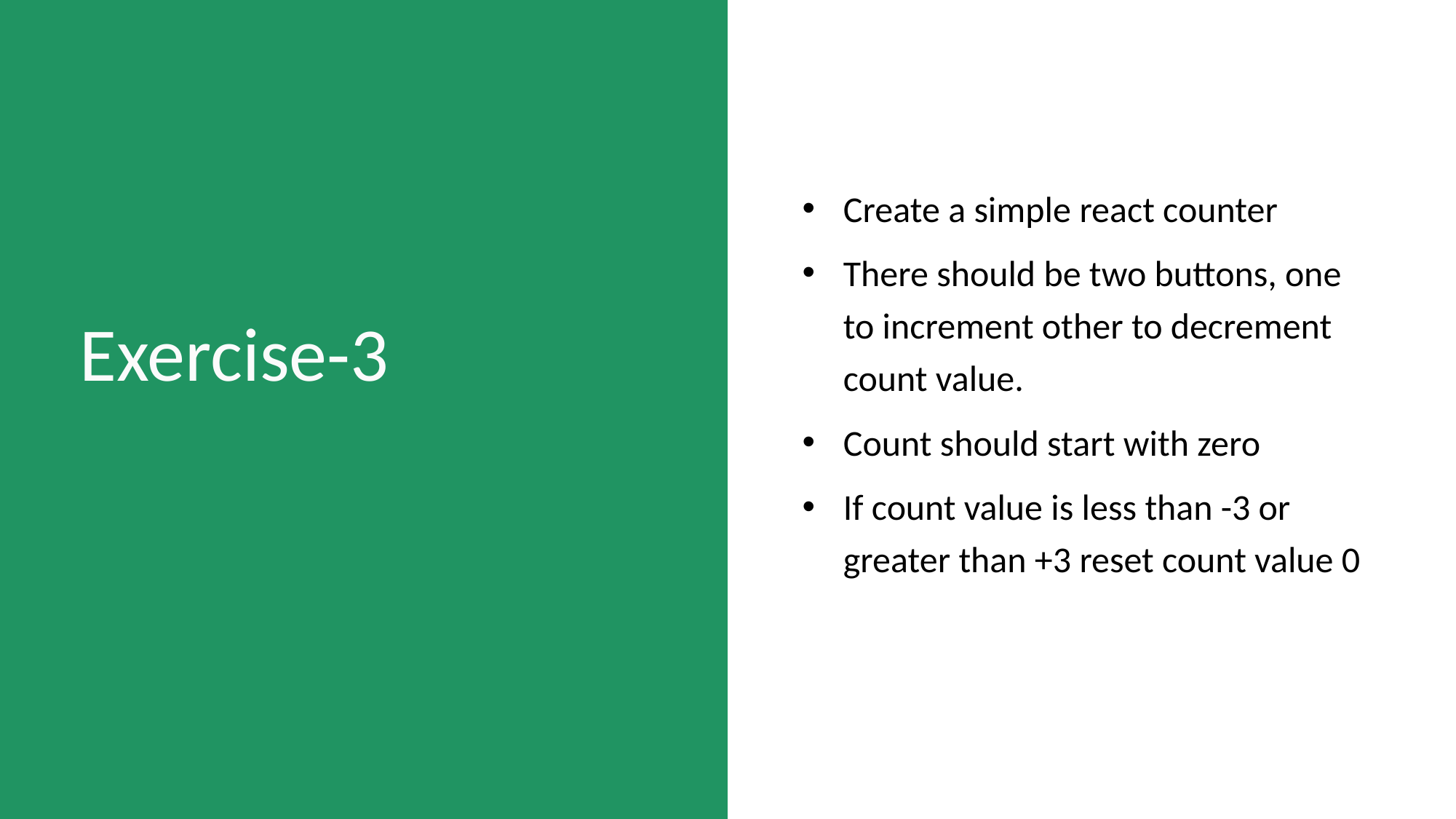

Create a simple react counter
There should be two buttons, one to increment other to decrement count value.
Count should start with zero
If count value is less than -3 or greater than +3 reset count value 0

# Exercise-3